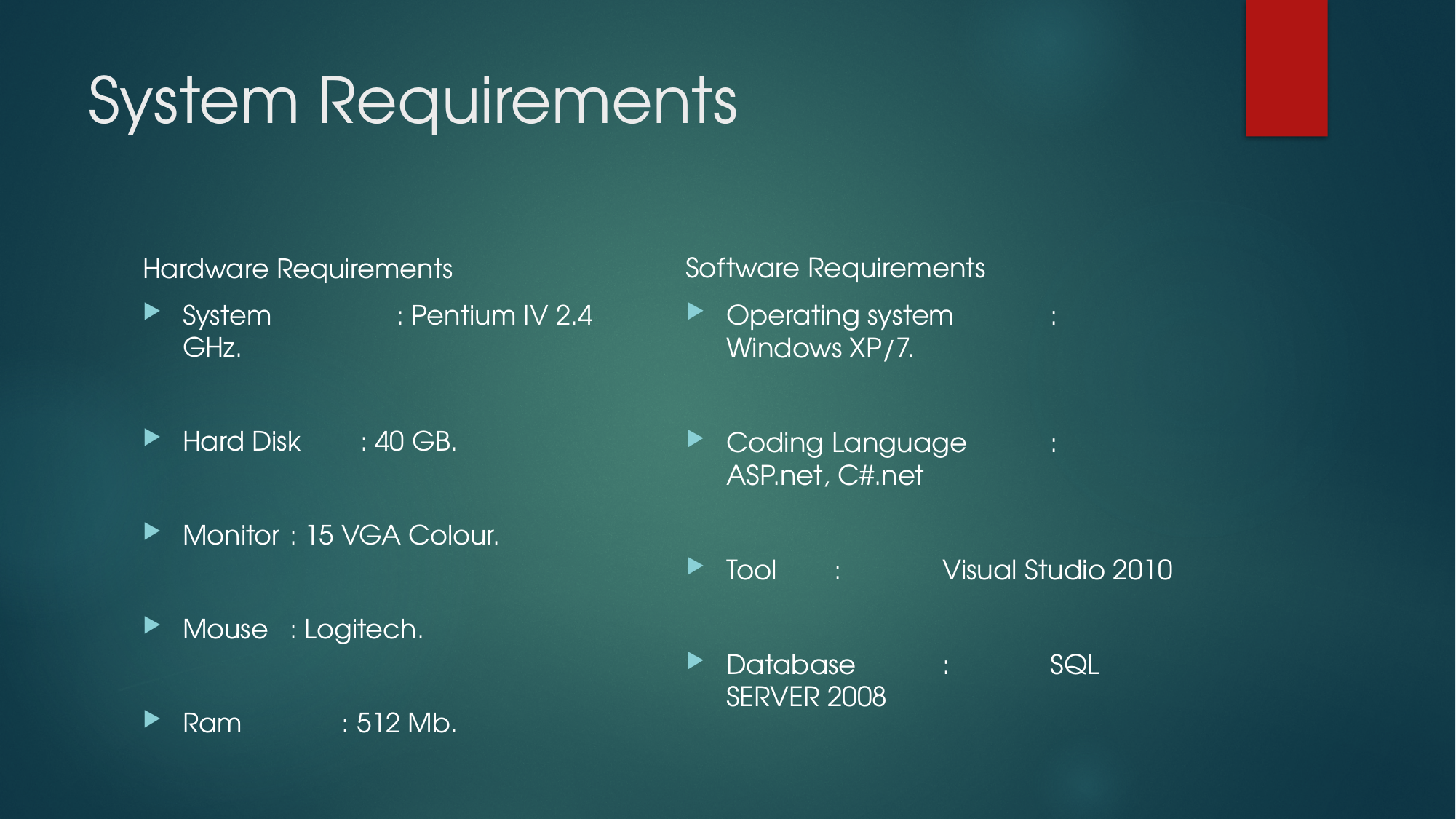

# System Requirements
Software Requirements
Operating system 	: 	Windows XP/7.

Coding Language	: 	ASP.net, C#.net

Tool			:	Visual Studio 2010

Database		:	SQL SERVER 2008

Hardware Requirements
System	 	: Pentium IV 2.4 GHz.

Hard Disk        : 40 GB.

Monitor		: 15 VGA Colour.

Mouse		: Logitech.

Ram		       : 512 Mb.